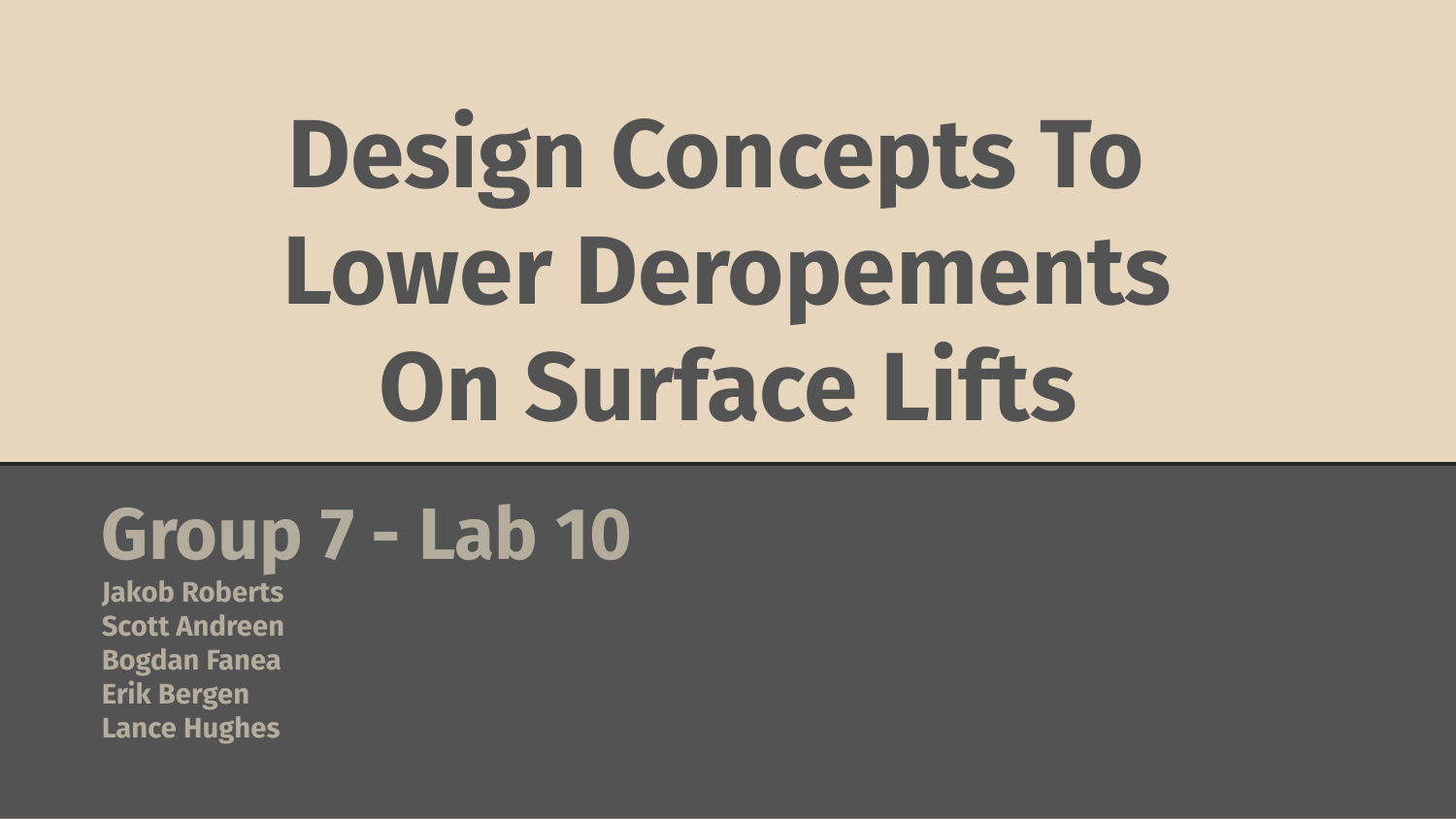

# Design Concepts To
Lower Deropements
On Surface Lifts
Group 7 - Lab 10
Jakob Roberts
Scott Andreen
Bogdan Fanea
Erik Bergen
Lance Hughes